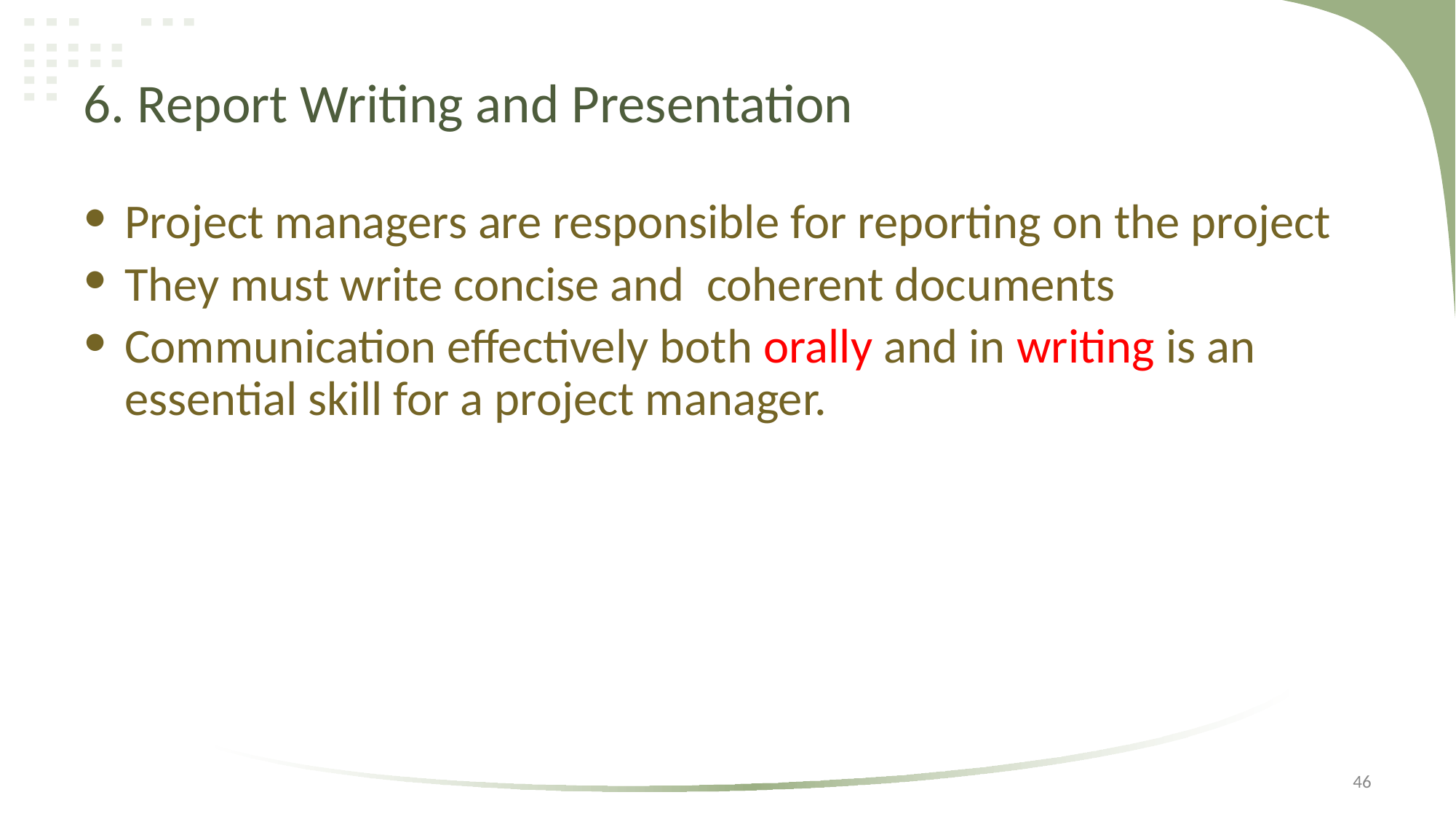

# 6. Report Writing and Presentation
Project managers are responsible for reporting on the project
They must write concise and  coherent documents
Communication effectively both orally and in writing is an essential skill for a project manager.
46